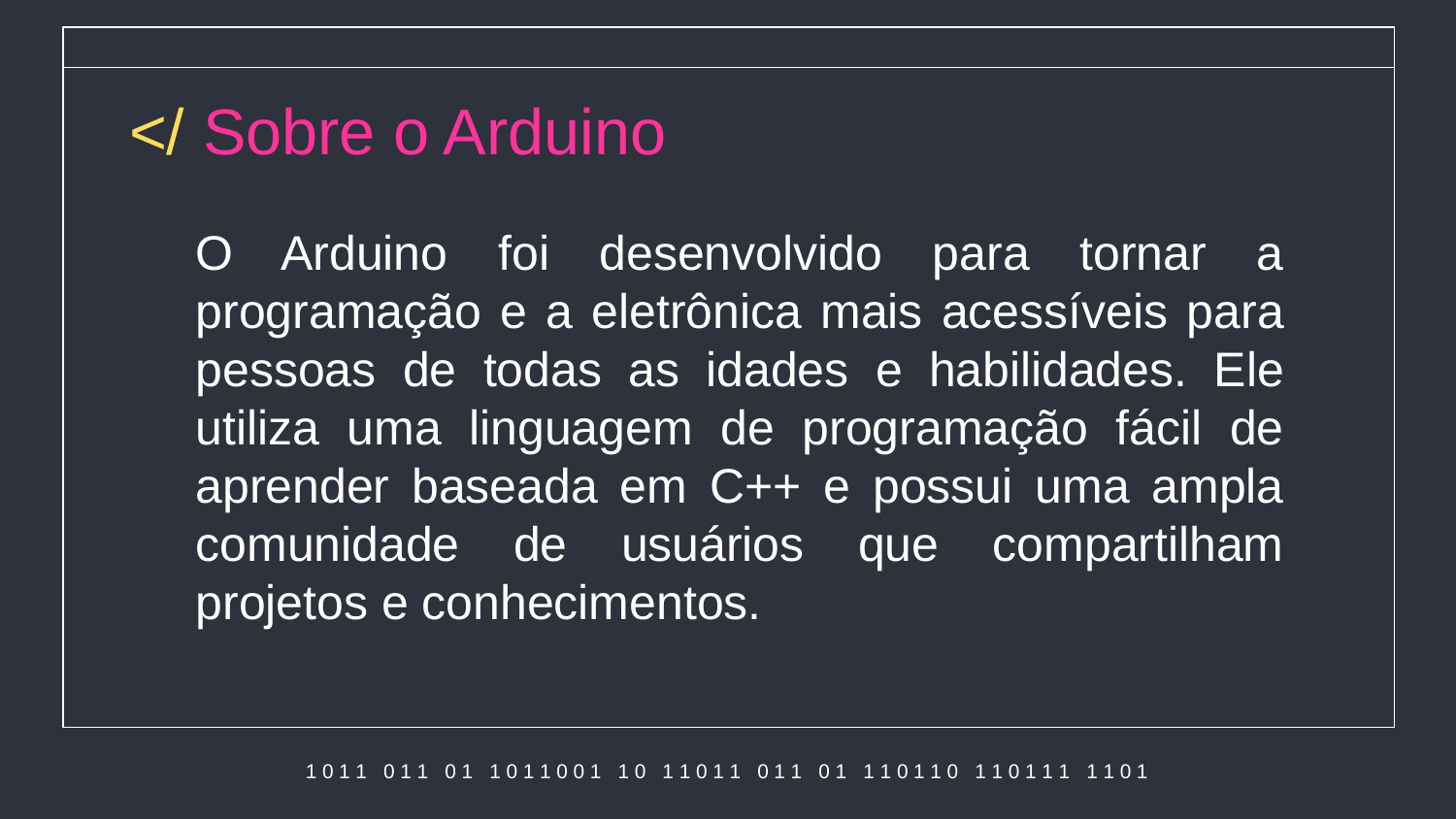

# </ Sobre o Arduino
O Arduino foi desenvolvido para tornar a programação e a eletrônica mais acessíveis para pessoas de todas as idades e habilidades. Ele utiliza uma linguagem de programação fácil de aprender baseada em C++ e possui uma ampla comunidade de usuários que compartilham projetos e conhecimentos.